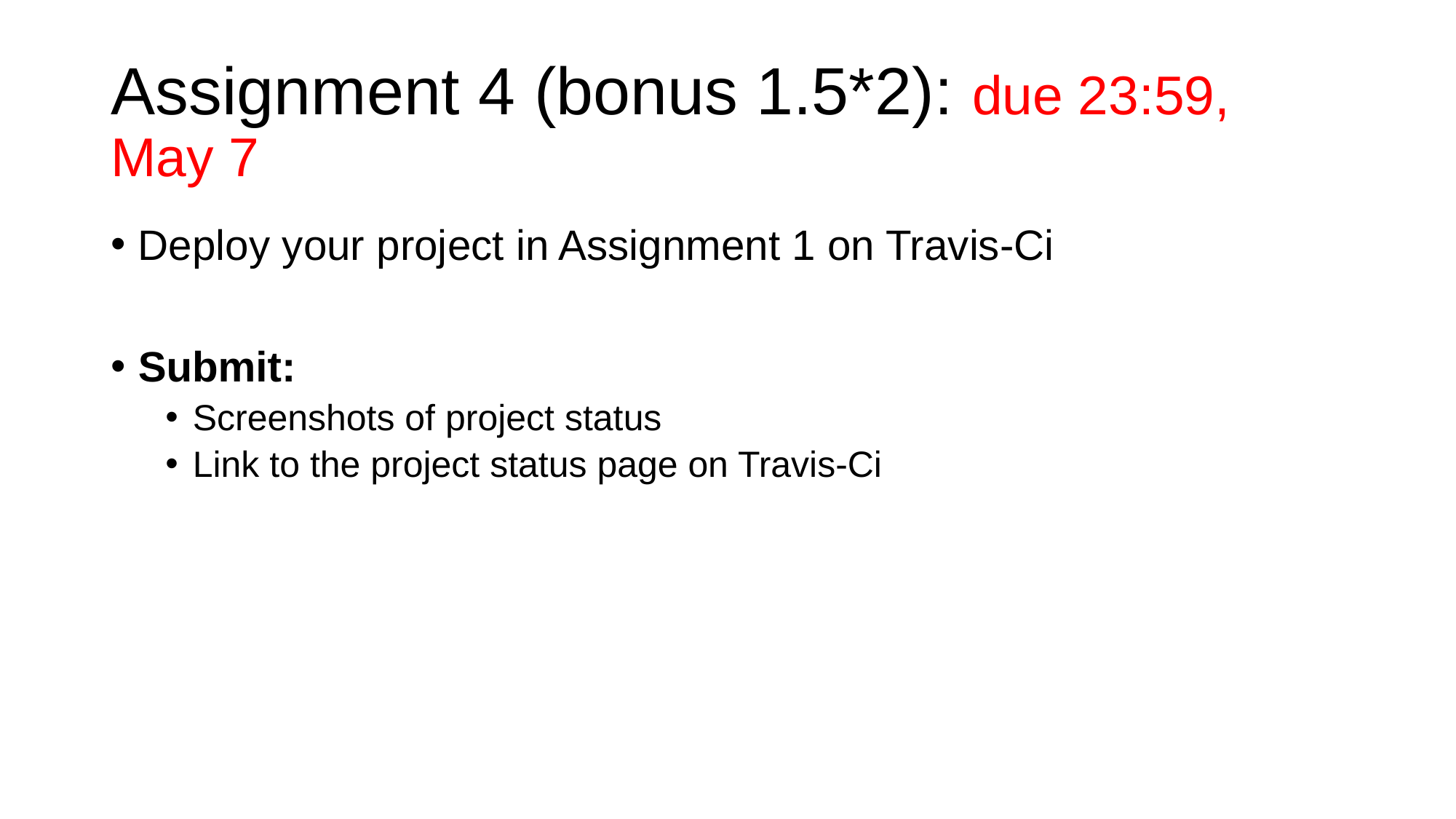

# Assignment 4 (bonus 1.5*2): due 23:59, May 7
Deploy your project in Assignment 1 on Travis-Ci

Submit:
Screenshots of project status
Link to the project status page on Travis-Ci